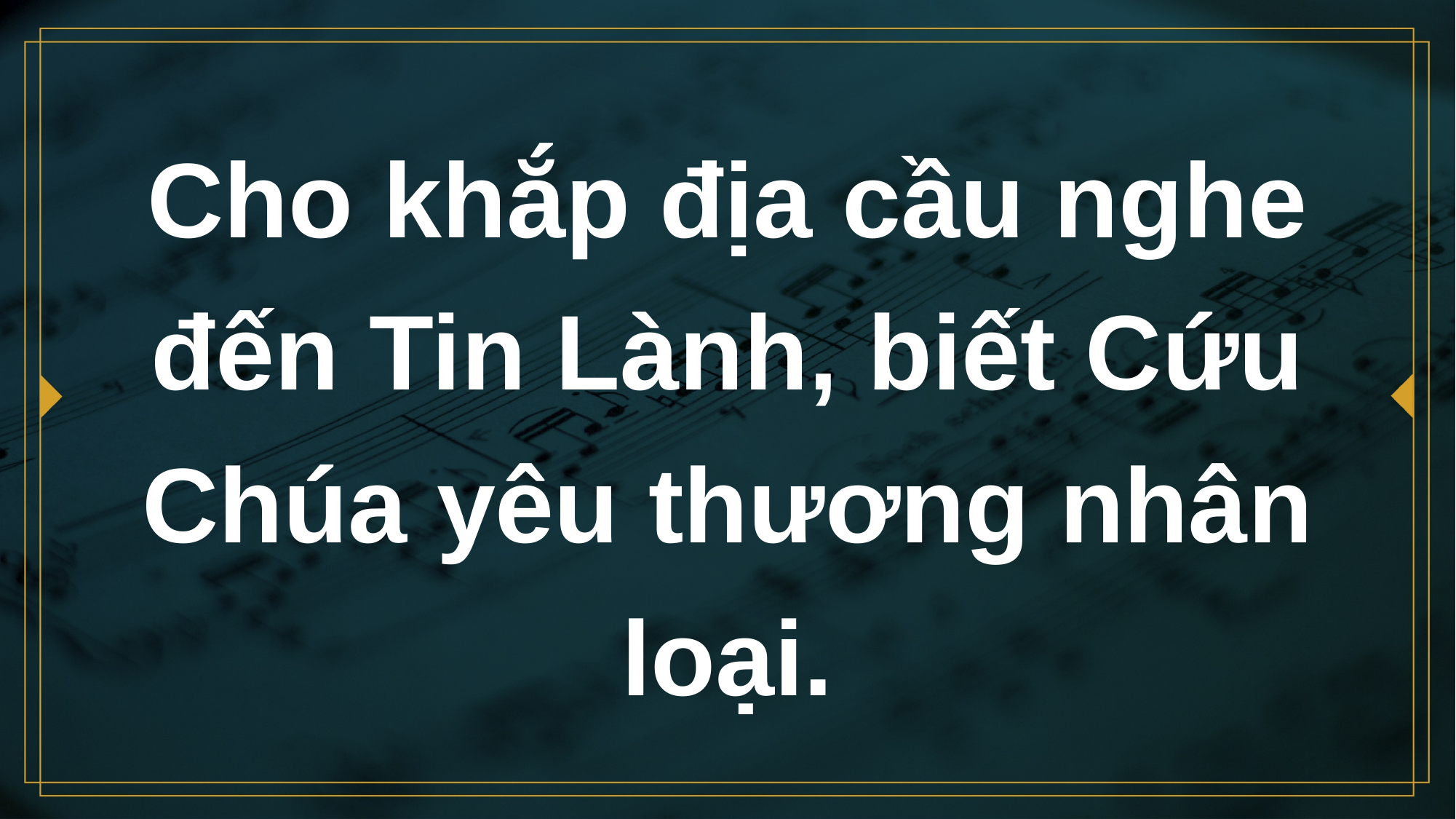

# Cho khắp địa cầu nghe đến Tin Lành, biết Cứu Chúa yêu thương nhân loại.